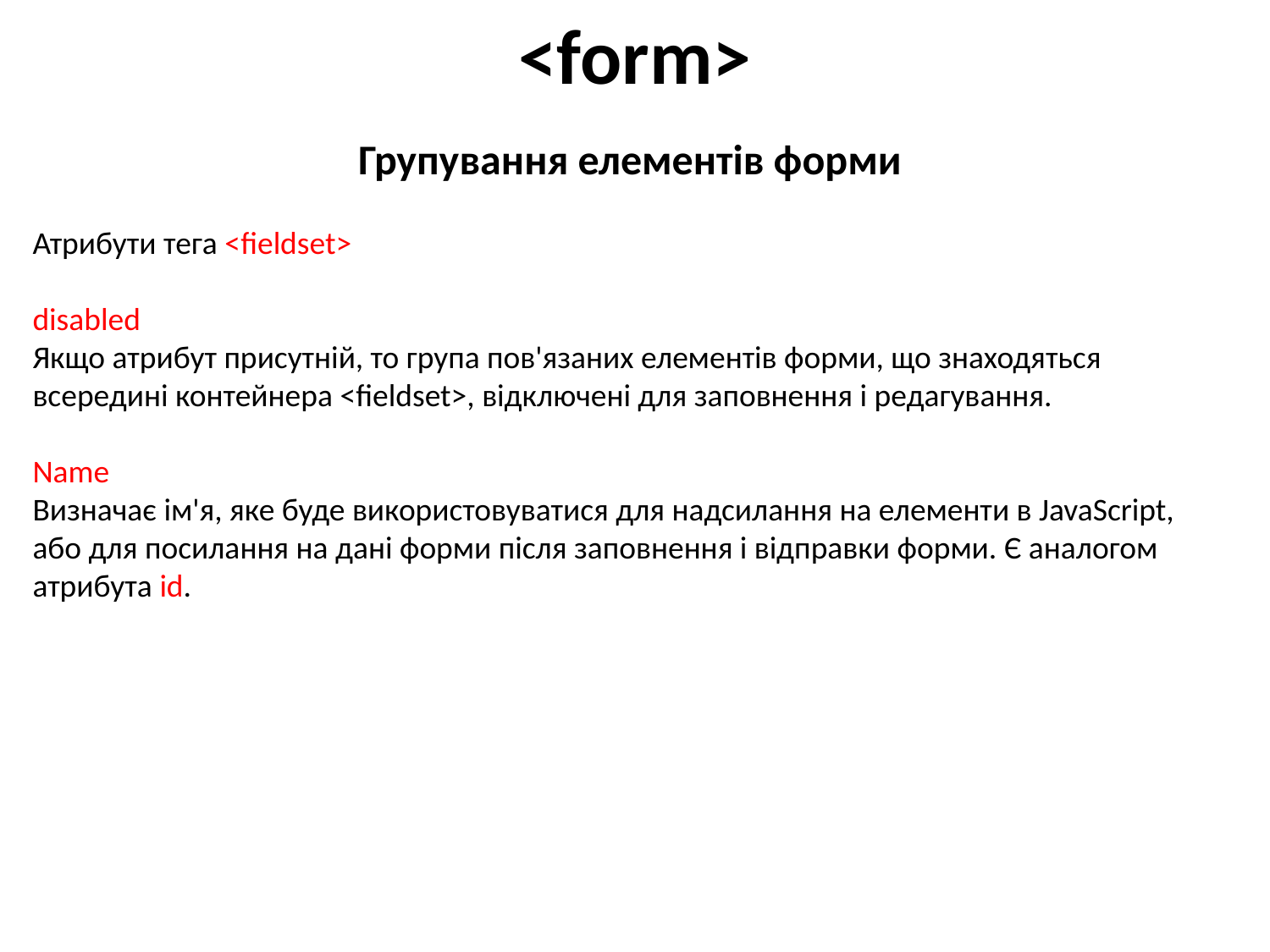

# <form>
Групування елементів форми
Атрибути тега <fieldset>

disabled
Якщо атрибут присутній, то група пов'язаних елементів форми, що знаходяться всередині контейнера <fieldset>, відключені для заповнення і редагування.

Name
Визначає ім'я, яке буде використовуватися для надсилання на елементи в JavaScript, або для посилання на дані форми після заповнення і відправки форми. Є аналогом атрибута id.